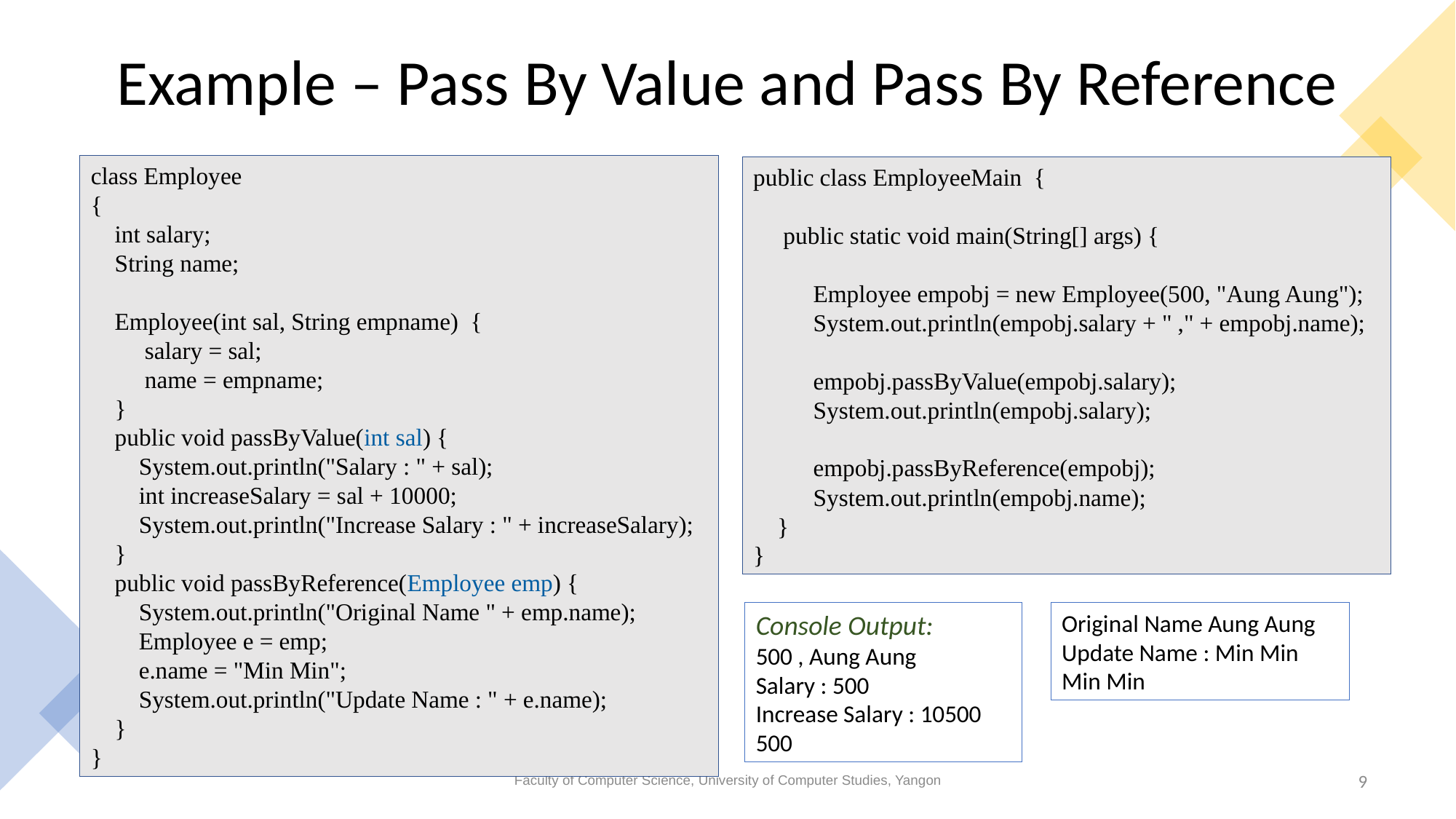

# Example – Pass By Value and Pass By Reference
class Employee
{
    int salary;
    String name;

    Employee(int sal, String empname)  {
         salary = sal;
         name = empname;
    }
    public void passByValue(int sal) {
        System.out.println("Salary : " + sal);
        int increaseSalary = sal + 10000;
        System.out.println("Increase Salary : " + increaseSalary);
    }
    public void passByReference(Employee emp) {
        System.out.println("Original Name " + emp.name);
        Employee e = emp;
        e.name = "Min Min";
        System.out.println("Update Name : " + e.name);
    }
}
public class EmployeeMain  {

     public static void main(String[] args) {

          Employee empobj = new Employee(500, "Aung Aung");
          System.out.println(empobj.salary + " ," + empobj.name);

          empobj.passByValue(empobj.salary);
          System.out.println(empobj.salary);

          empobj.passByReference(empobj);
          System.out.println(empobj.name);
    }
}

Console Output:
500 , Aung Aung
Salary : 500
Increase Salary : 10500
500
Original Name Aung Aung
Update Name : Min Min
Min Min
Faculty of Computer Science, University of Computer Studies, Yangon
9